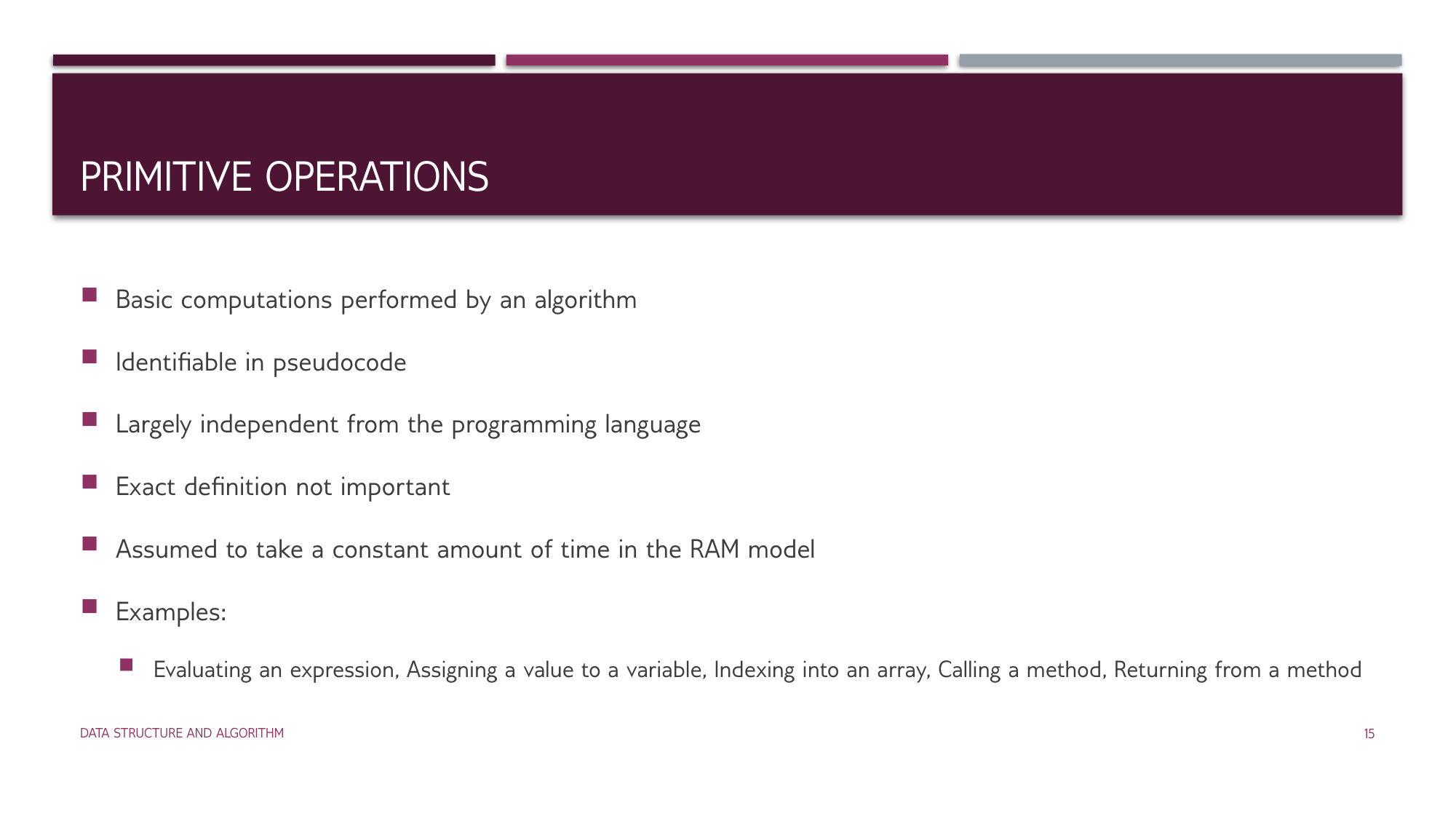

# Primitive Operations
Basic computations performed by an algorithm
Identifiable in pseudocode
Largely independent from the programming language
Exact definition not important
Assumed to take a constant amount of time in the RAM model
Examples:
Evaluating an expression, Assigning a value to a variable, Indexing into an array, Calling a method, Returning from a method

Data Structure and Algorithm
15